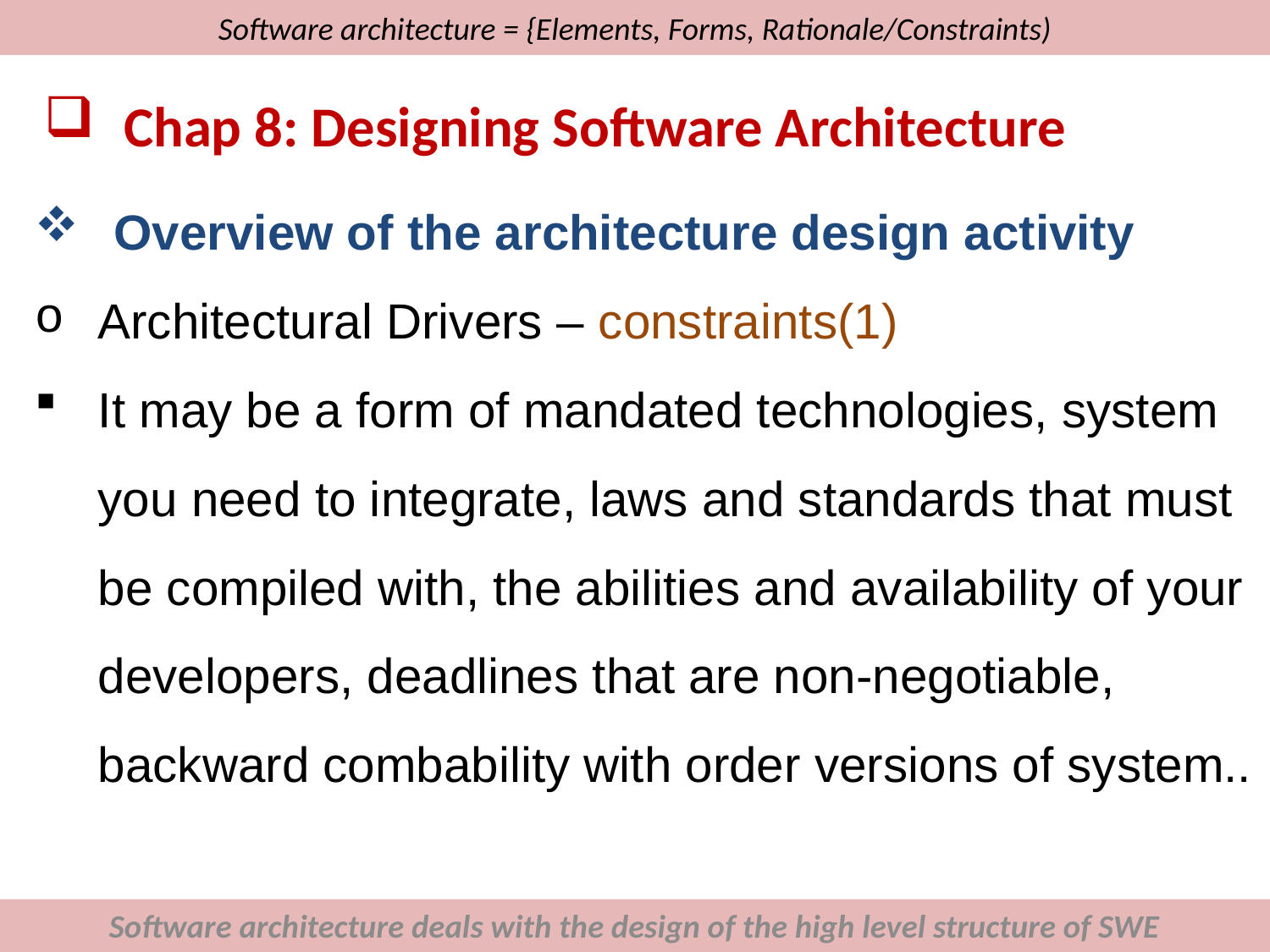

# Software architecture = {Elements, Forms, Rationale/Constraints)
Chap 8: Designing Software Architecture
Overview of the architecture design activity
Architectural Drivers – constraints(1)
It may be a form of mandated technologies, system you need to integrate, laws and standards that must be compiled with, the abilities and availability of your developers, deadlines that are non-negotiable, backward combability with order versions of system..

Software architecture deals with the design of the high level structure of SWE